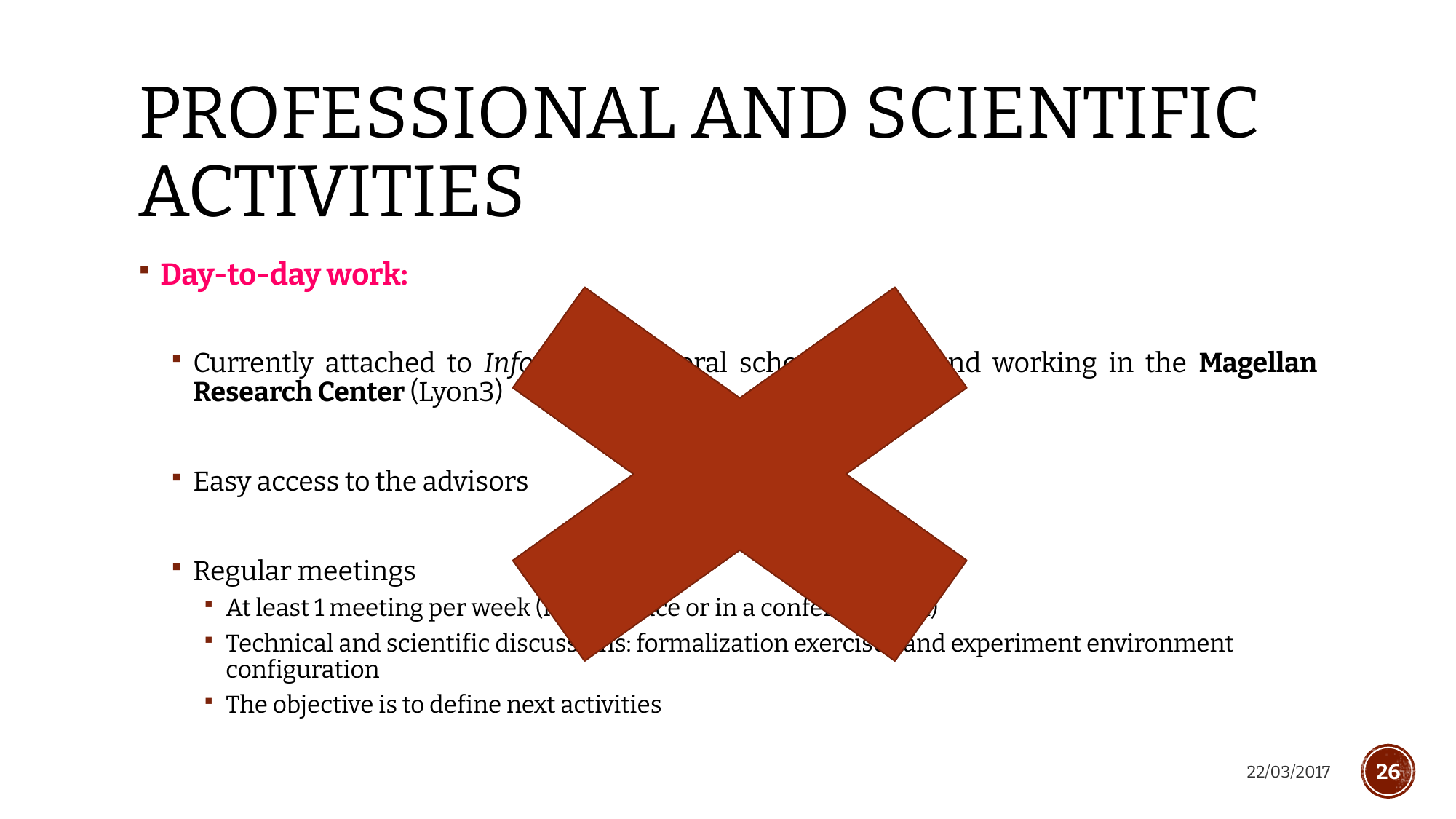

# Professional and scientific activities

Day-to-day work:

Currently attached to InfoMaths doctoral school (Lyon1) and working in the Magellan Research Center (Lyon3)

Easy access to the advisors

Regular meetings
At least 1 meeting per week (face-to-face or in a conference call)
Technical and scientific discussions: formalization exercises and experiment environment configuration
The objective is to define next activities

22/03/2017
26